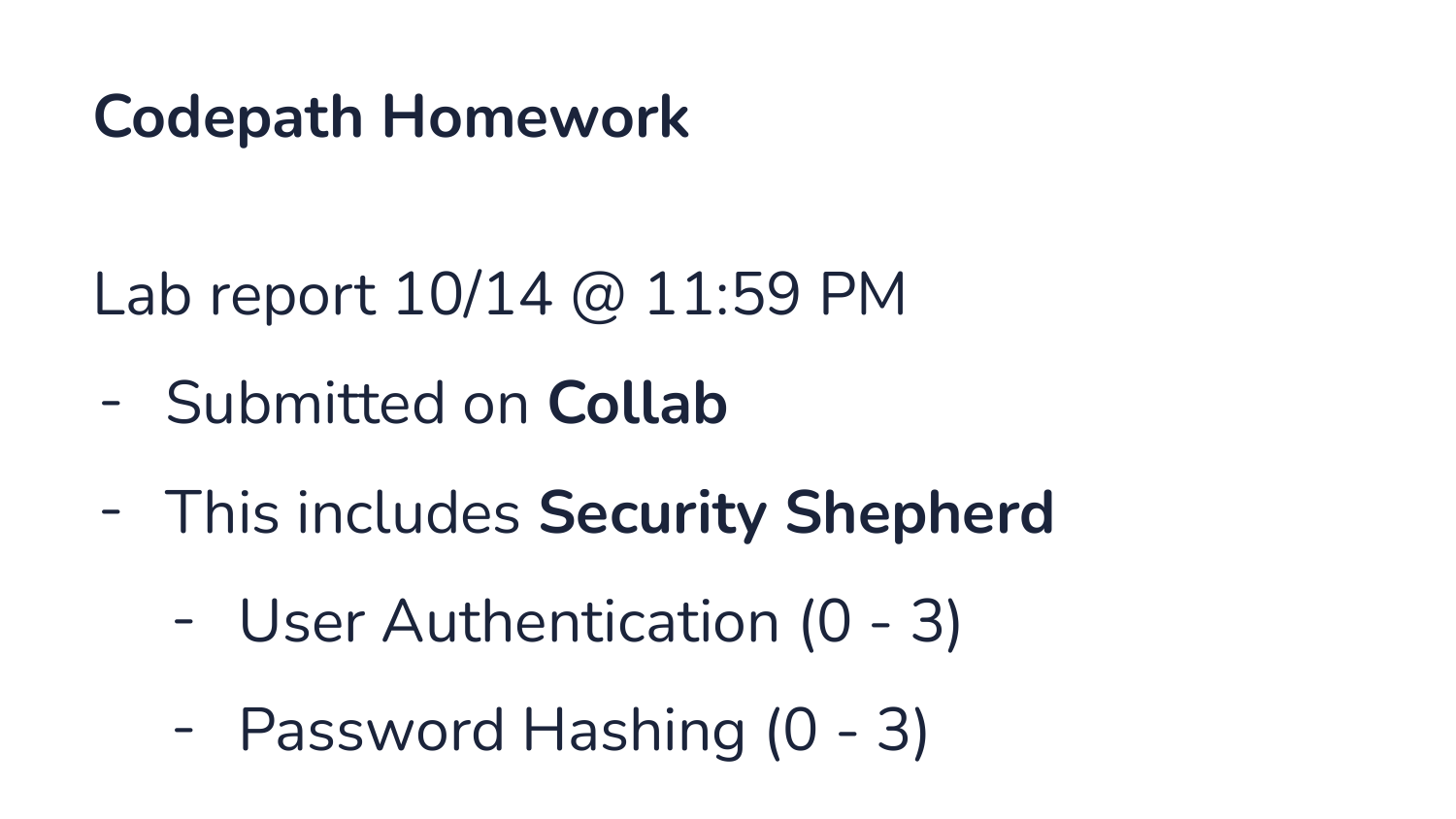

Codepath Homework

Lab report 10/14 @ 11:59 PM
Submitted on Collab
This includes Security Shepherd
User Authentication (0 - 3)
Password Hashing (0 - 3)